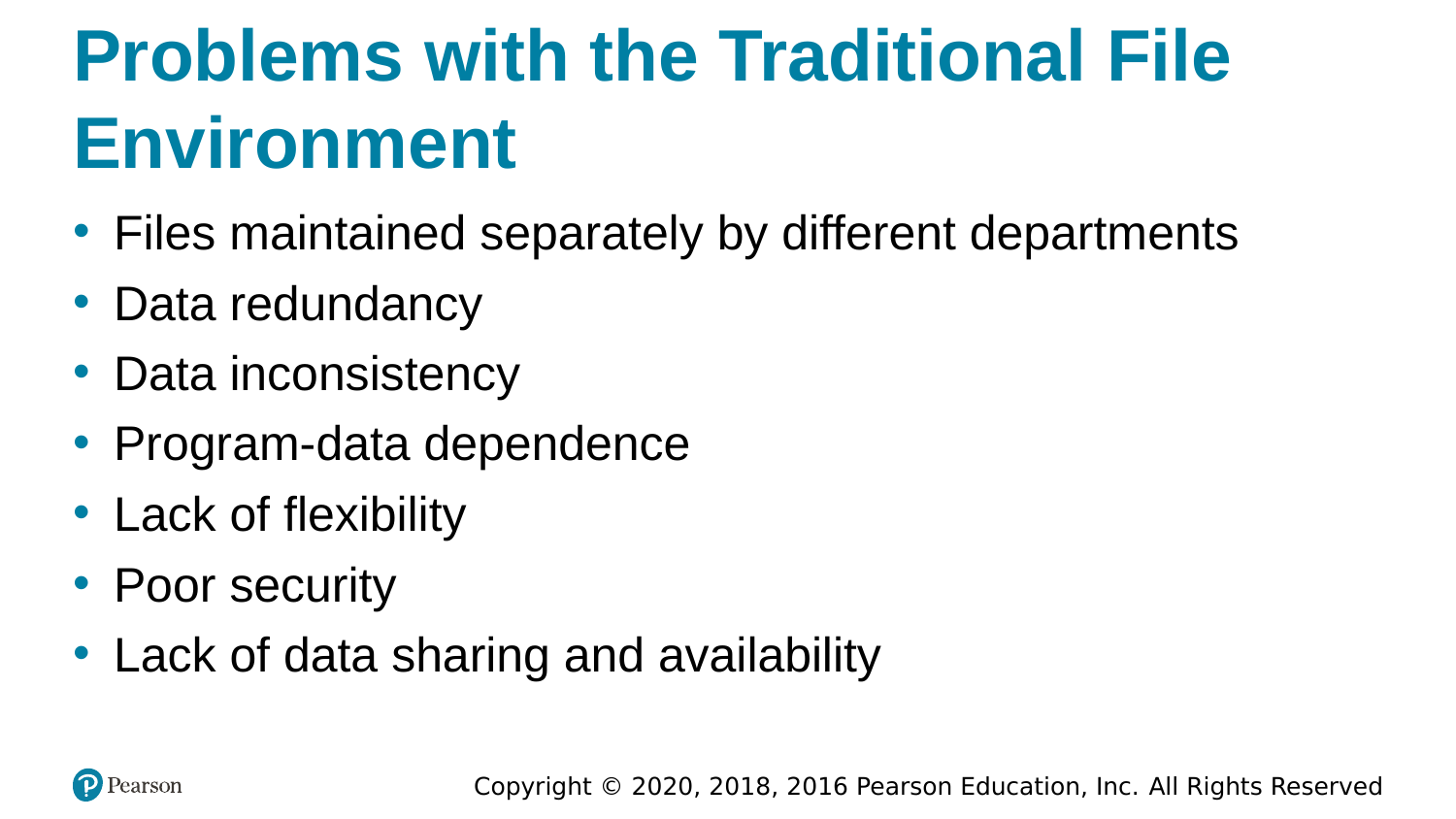

# Problems with the Traditional File Environment
Files maintained separately by different departments
Data redundancy
Data inconsistency
Program-data dependence
Lack of flexibility
Poor security
Lack of data sharing and availability